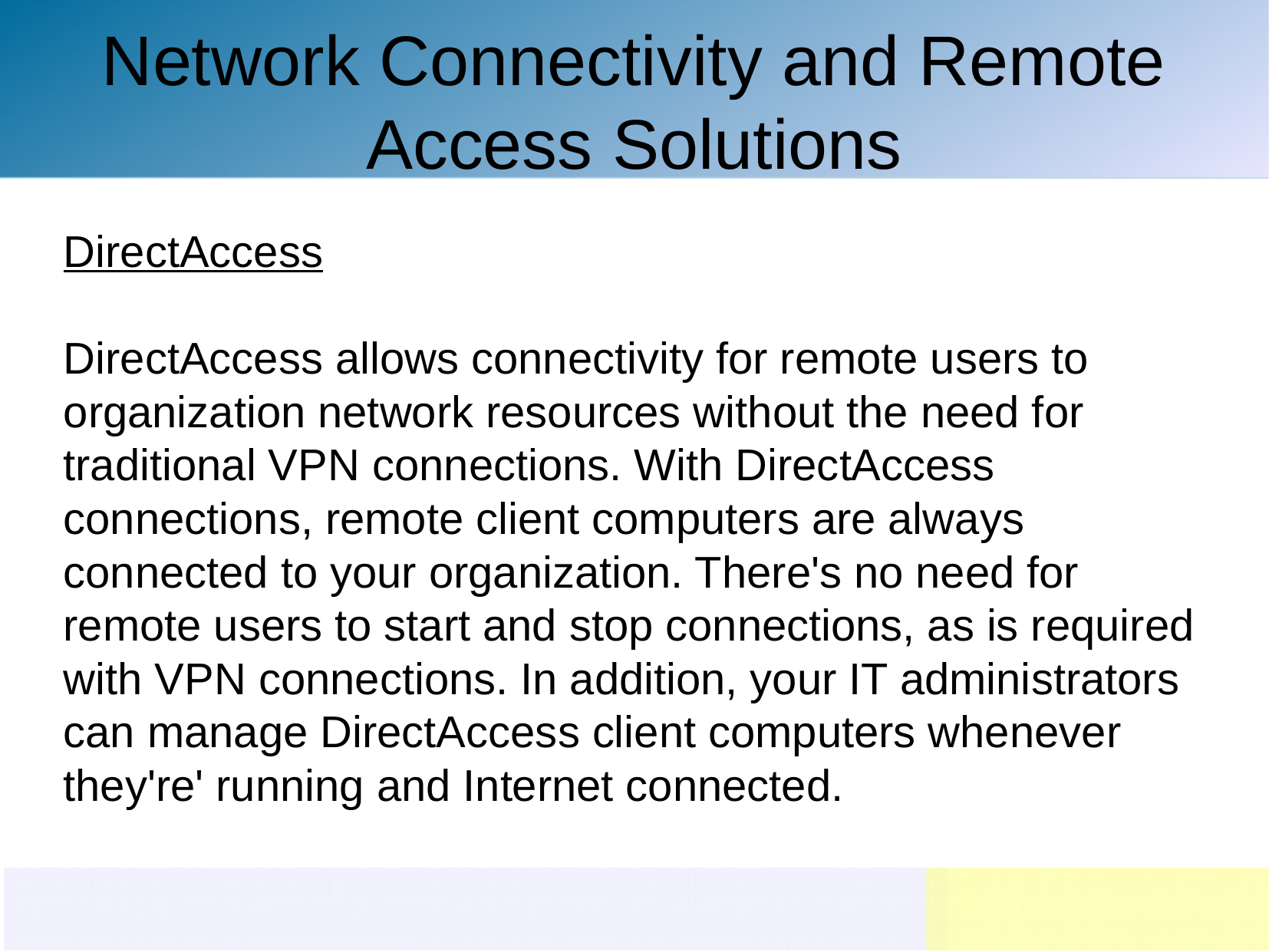

Network Connectivity and Remote Access Solutions
DirectAccess

DirectAccess allows connectivity for remote users to organization network resources without the need for traditional VPN connections. With DirectAccess connections, remote client computers are always connected to your organization. There's no need for remote users to start and stop connections, as is required with VPN connections. In addition, your IT administrators can manage DirectAccess client computers whenever they're' running and Internet connected.